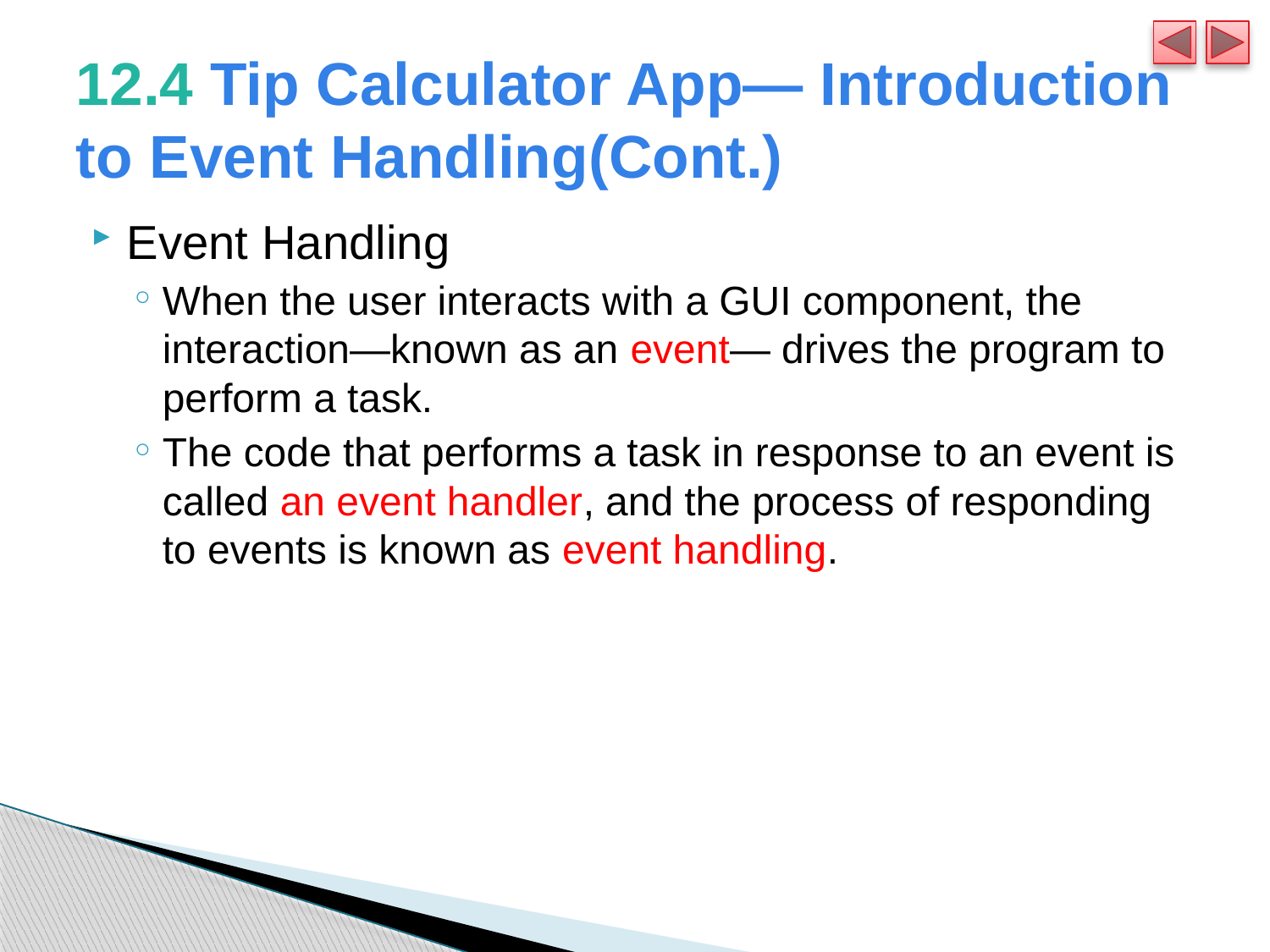

# 12.4 Tip Calculator App— Introduction to Event Handling(Cont.)
Event Handling
When the user interacts with a GUI component, the interaction—known as an event— drives the program to perform a task.
The code that performs a task in response to an event is called an event handler, and the process of responding to events is known as event handling.